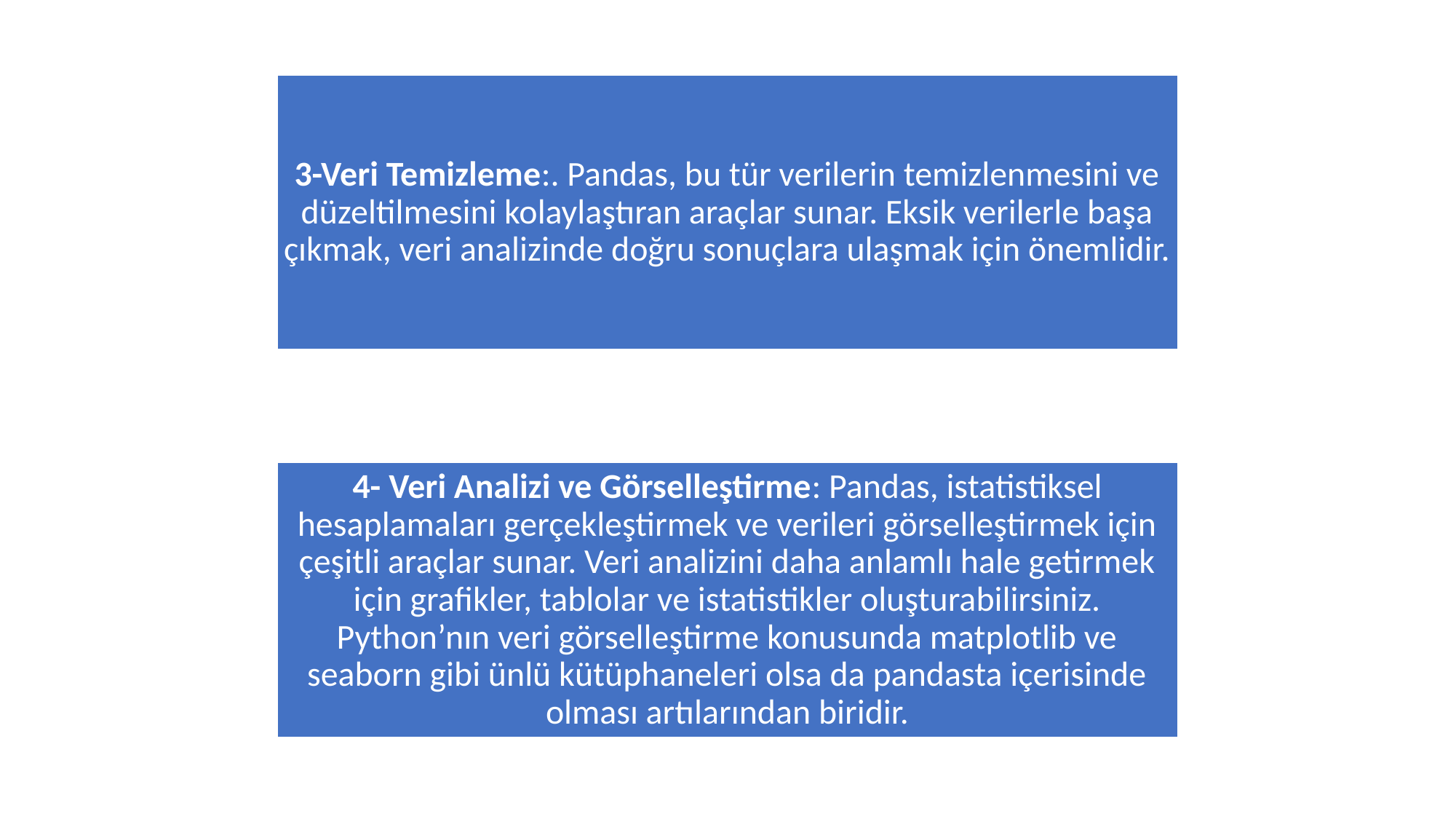

3-Veri Temizleme:. Pandas, bu tür verilerin temizlenmesini ve düzeltilmesini kolaylaştıran araçlar sunar. Eksik verilerle başa çıkmak, veri analizinde doğru sonuçlara ulaşmak için önemlidir.
4- Veri Analizi ve Görselleştirme: Pandas, istatistiksel hesaplamaları gerçekleştirmek ve verileri görselleştirmek için çeşitli araçlar sunar. Veri analizini daha anlamlı hale getirmek için grafikler, tablolar ve istatistikler oluşturabilirsiniz. Python’nın veri görselleştirme konusunda matplotlib ve seaborn gibi ünlü kütüphaneleri olsa da pandasta içerisinde olması artılarından biridir.